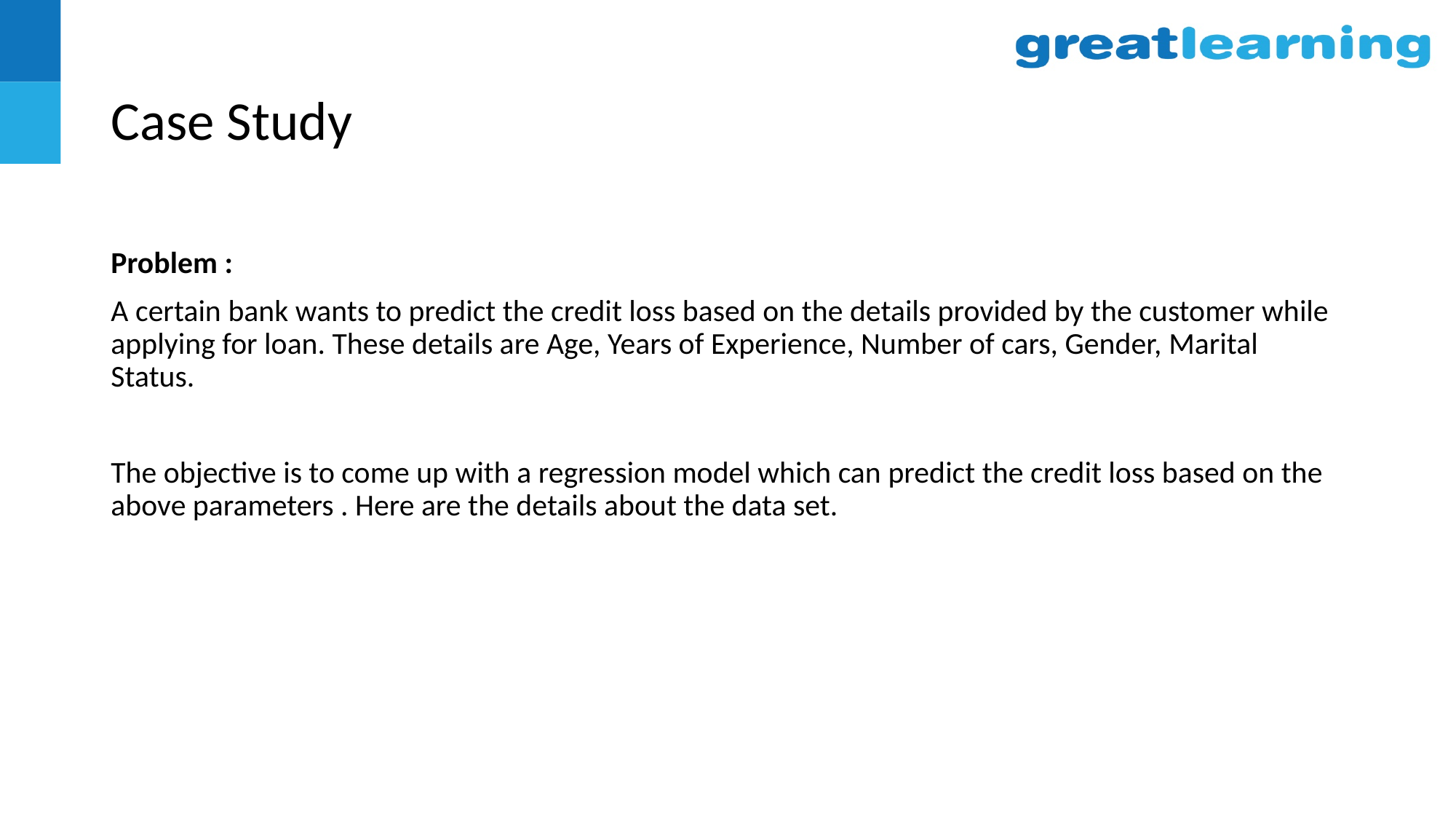

# Case Study

Problem :
A certain bank wants to predict the credit loss based on the details provided by the customer while applying for loan. These details are Age, Years of Experience, Number of cars, Gender, Marital Status.

The objective is to come up with a regression model which can predict the credit loss based on the above parameters . Here are the details about the data set.